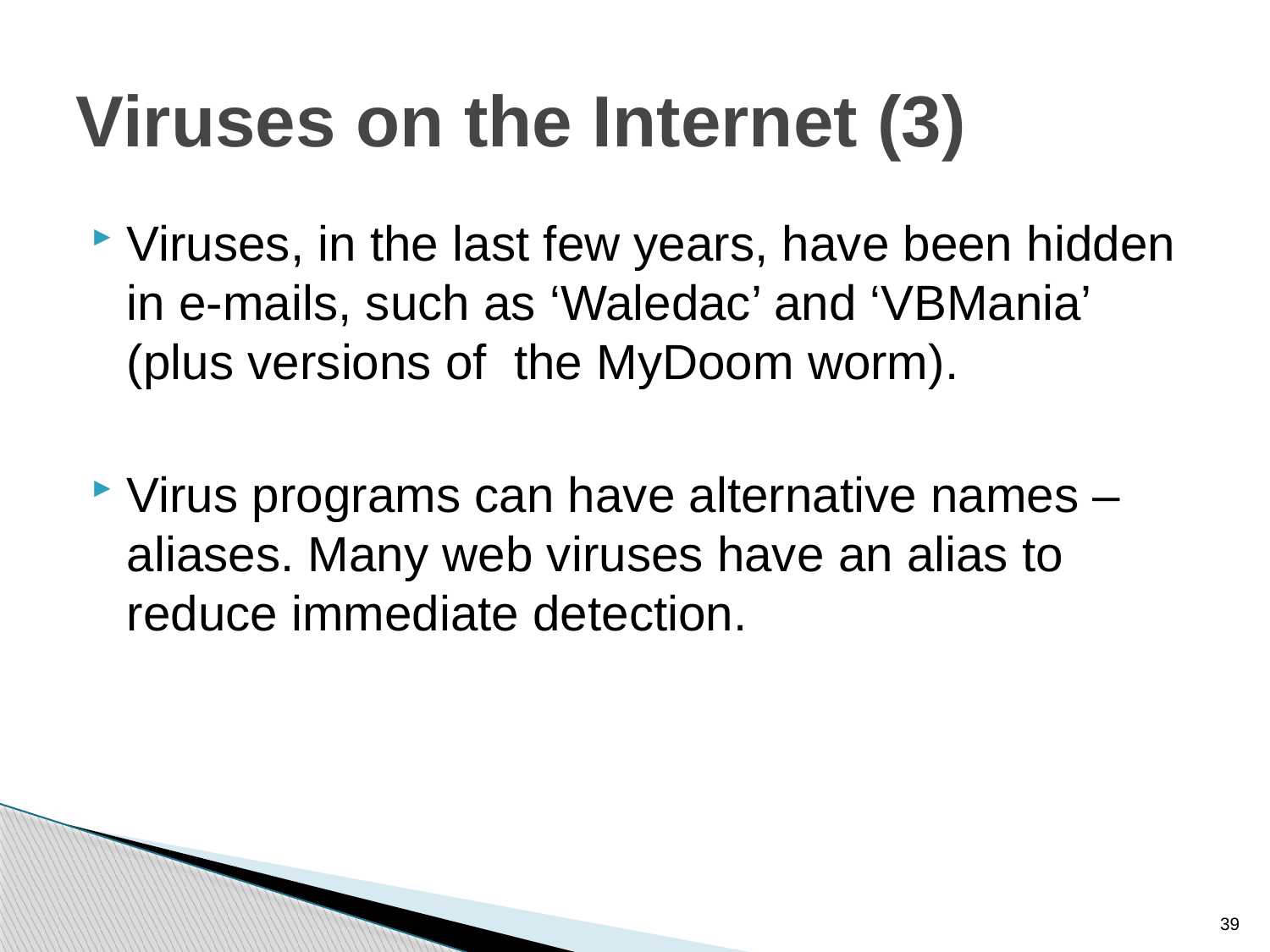

# Viruses on the Internet (3)
Viruses, in the last few years, have been hidden in e-mails, such as ‘Waledac’ and ‘VBMania’ (plus versions of  the MyDoom worm).

Virus programs can have alternative names – aliases. Many web viruses have an alias to reduce immediate detection.
39